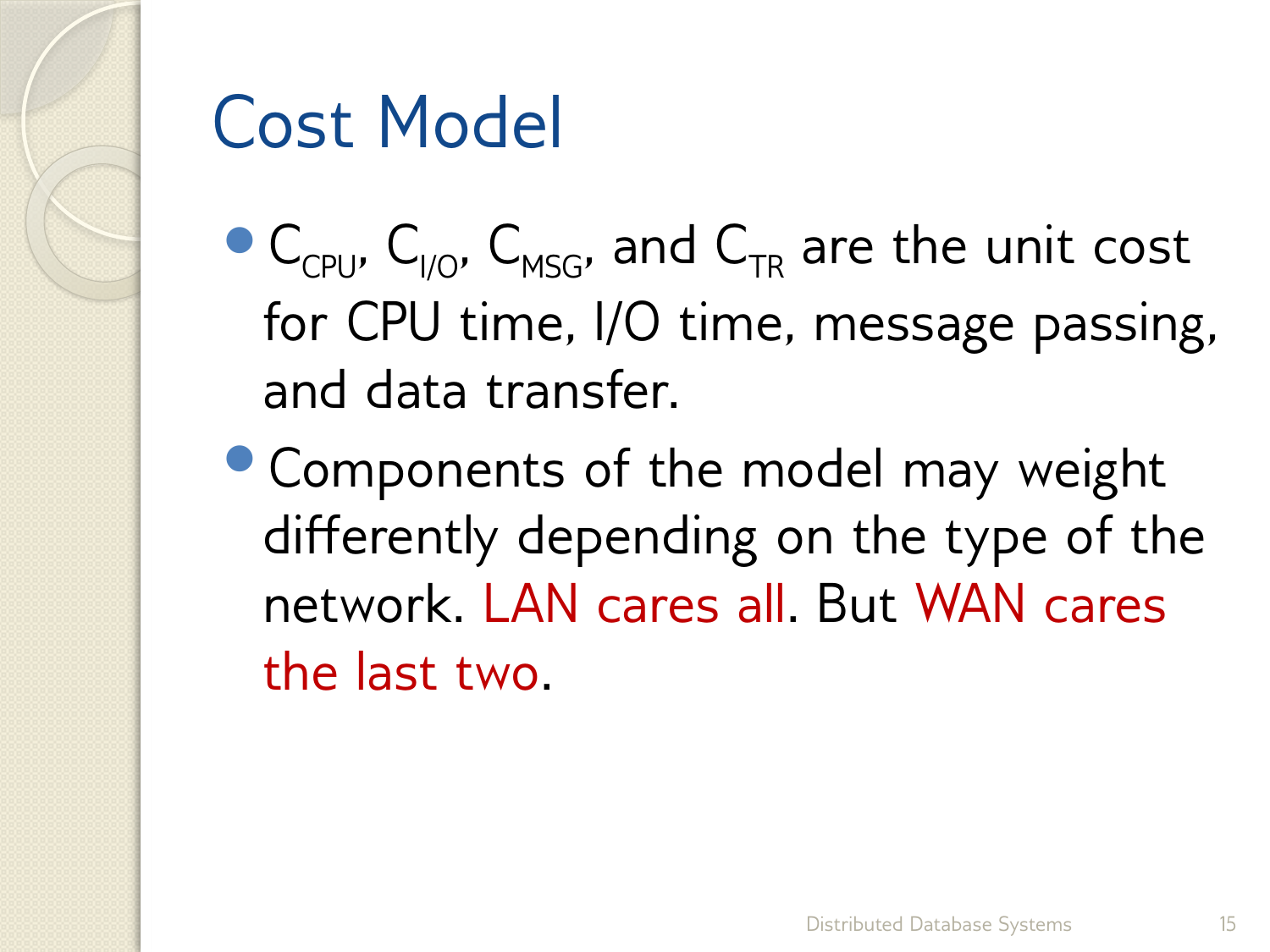

# Cost Model
CCPU, CI/O, CMSG, and CTR are the unit cost for CPU time, I/O time, message passing, and data transfer.
Components of the model may weight differently depending on the type of the network. LAN cares all. But WAN cares the last two.

Distributed Database Systems
15